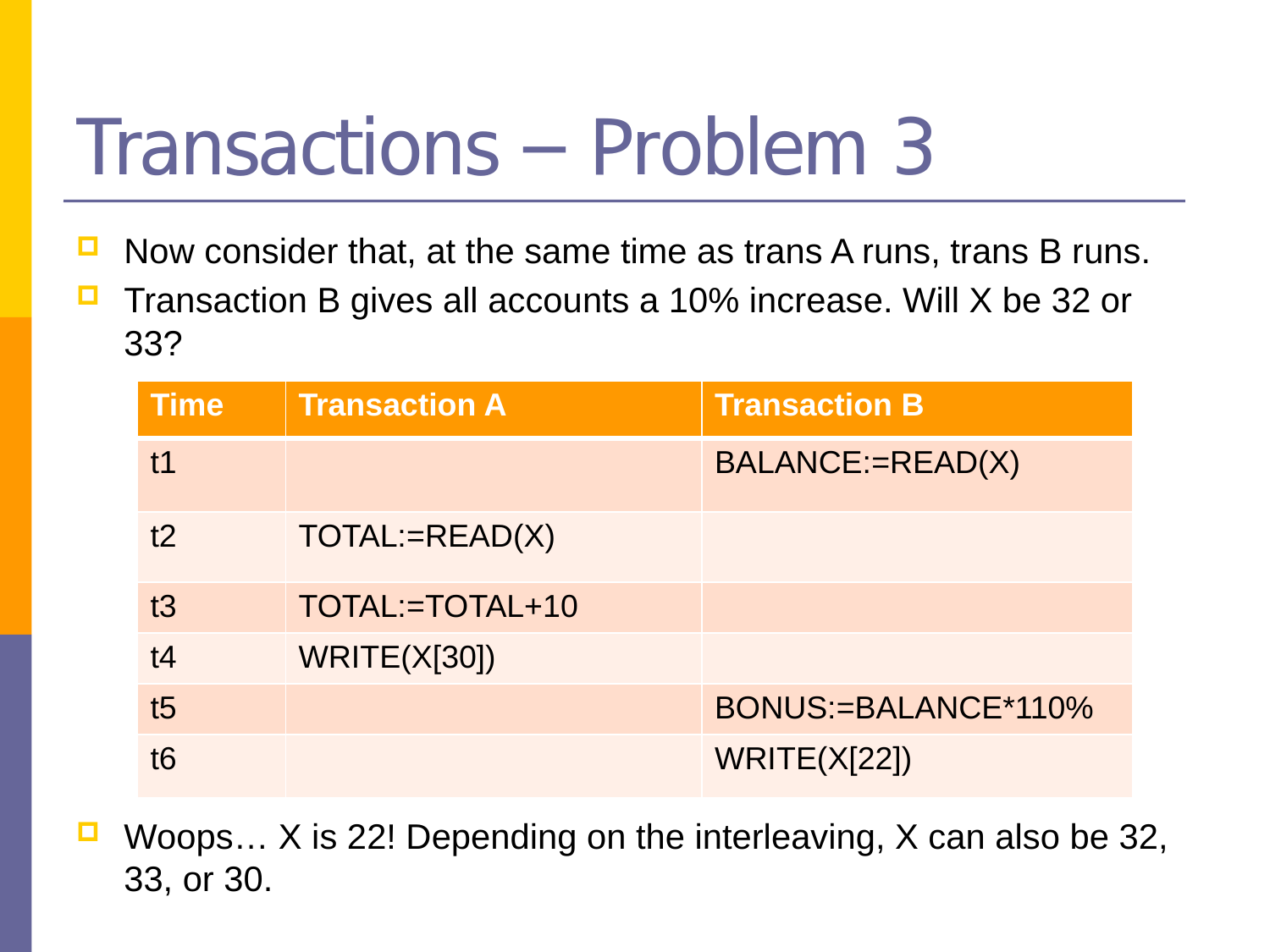

# Transactions – Problem 3
Now consider that, at the same time as trans A runs, trans B runs.
Transaction B gives all accounts a 10% increase. Will X be 32 or 33?

Woops… X is 22! Depending on the interleaving, X can also be 32, 33, or 30.

| Time | Transaction A | Transaction B |
| --- | --- | --- |
| t1 |  | BALANCE:=READ(X) |
| t2 | TOTAL:=READ(X) |  |
| t3 | TOTAL:=TOTAL+10 |  |
| t4 | WRITE(X[30]) |  |
| t5 |  | BONUS:=BALANCE\*110% |
| t6 |  | WRITE(X[22]) |